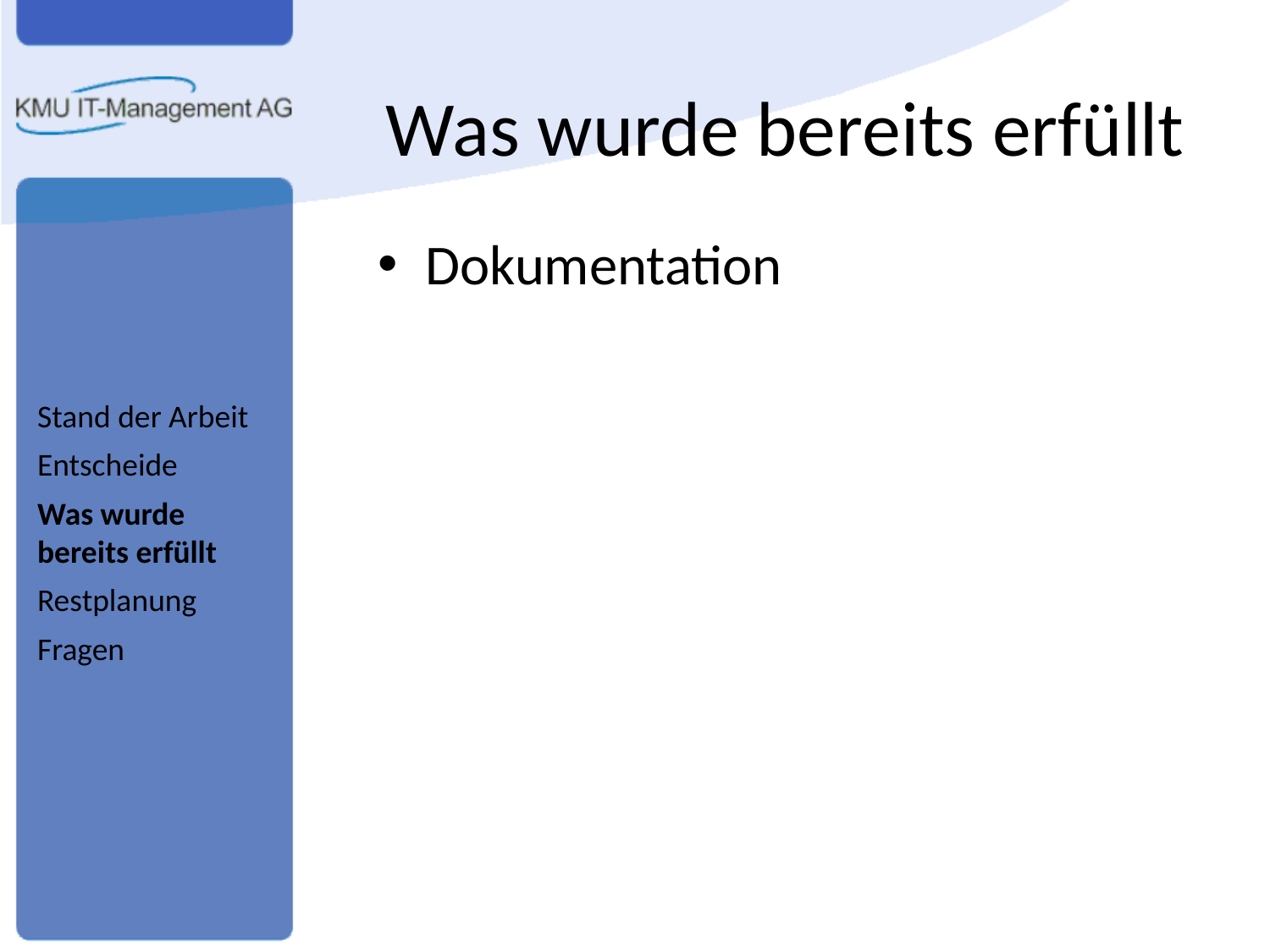

# Was wurde bereits erfüllt
Dokumentation
Stand der Arbeit
Entscheide
Was wurde bereits erfüllt
Restplanung
Fragen